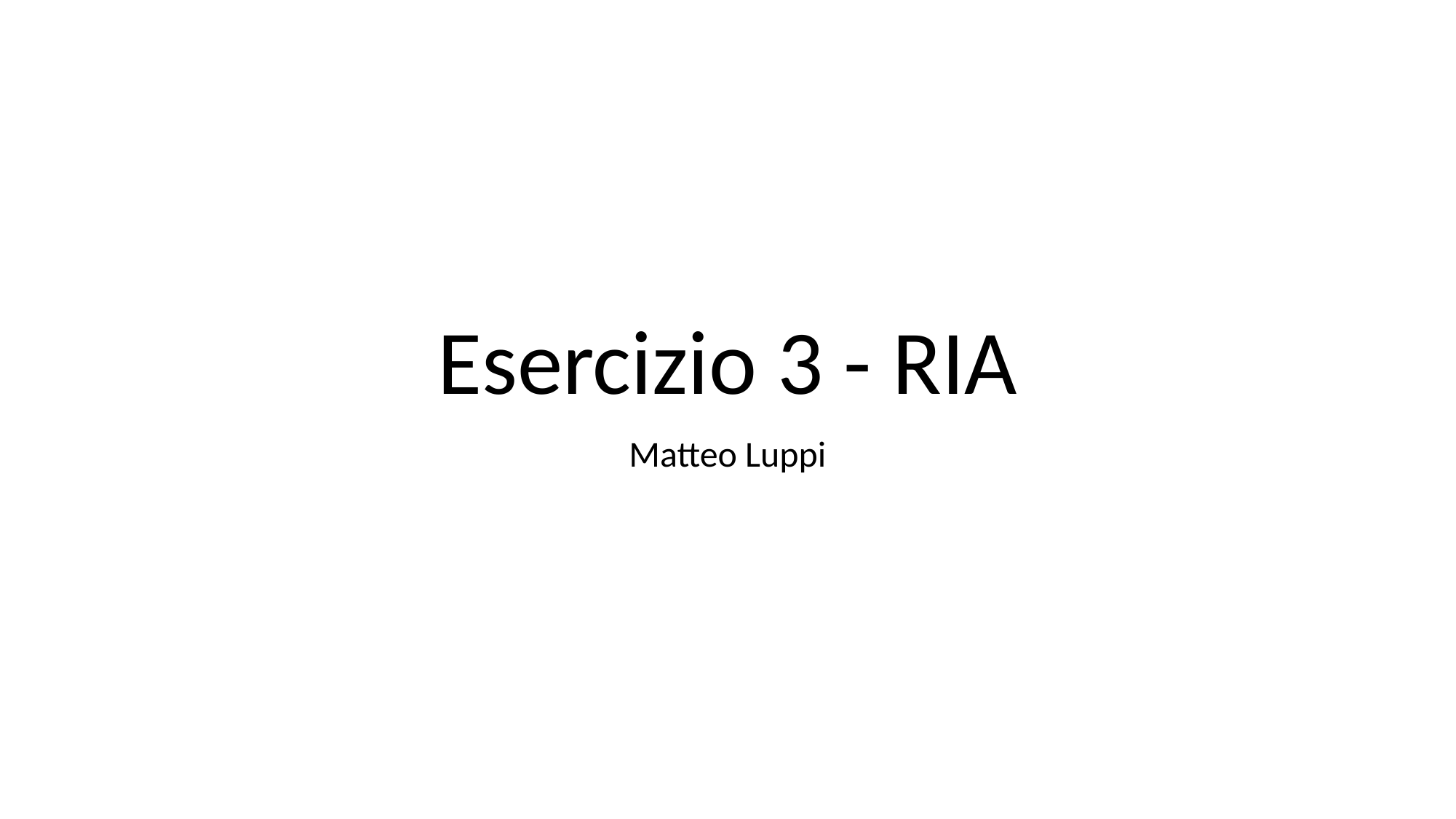

# Esercizio 3 - RIA
Matteo Luppi